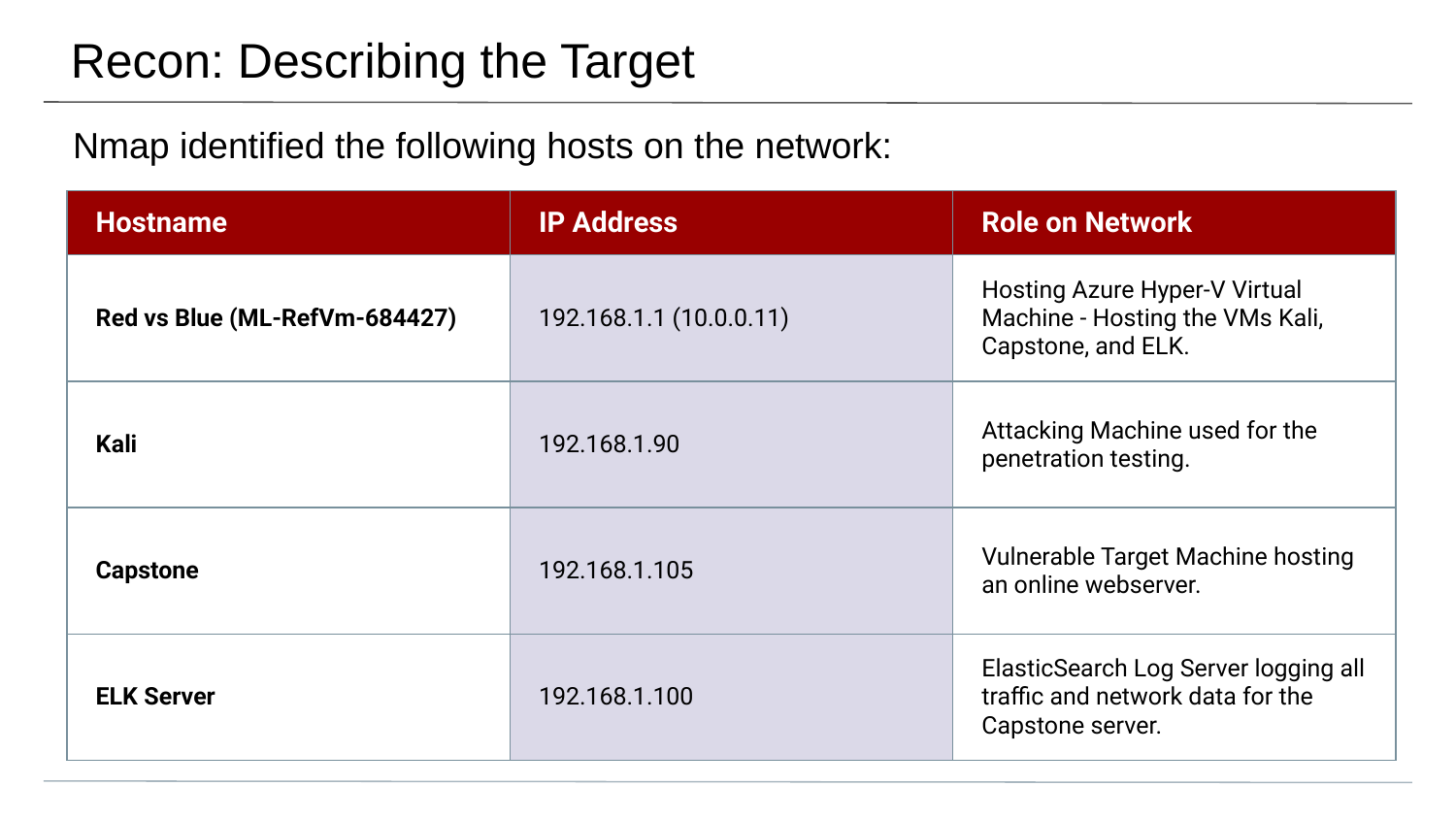

# Recon: Describing the Target
Nmap identified the following hosts on the network:
| Hostname | IP Address | Role on Network |
| --- | --- | --- |
| Red vs Blue (ML-RefVm-684427) | 192.168.1.1 (10.0.0.11) | Hosting Azure Hyper-V Virtual Machine - Hosting the VMs Kali, Capstone, and ELK. |
| Kali | 192.168.1.90 | Attacking Machine used for the penetration testing. |
| Capstone | 192.168.1.105 | Vulnerable Target Machine hosting an online webserver. |
| ELK Server | 192.168.1.100 | ElasticSearch Log Server logging all traffic and network data for the Capstone server. |